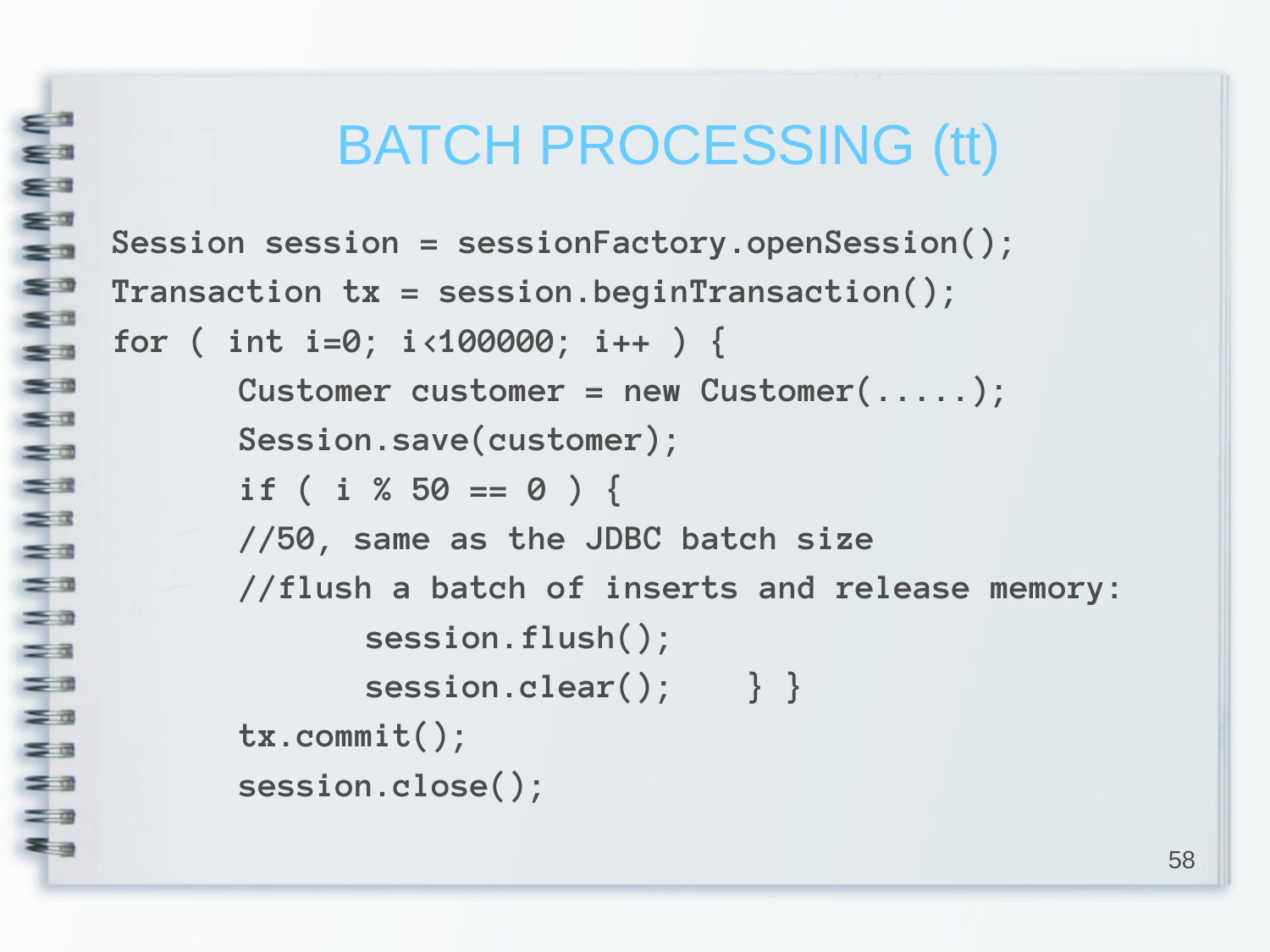

BATCH PROCESSING (tt)
Session session = sessionFactory.openSession();
Transaction tx = session.beginTransaction();
for ( int i=0; i<100000; i++ ) {
	Customer customer = new Customer(.....);
	Session.save(customer);
	if ( i % 50 == 0 ) {
	//50, same as the JDBC batch size
	//flush a batch of inserts and release memory:
		session.flush();
		session.clear();	} }
	tx.commit();
	session.close();
58